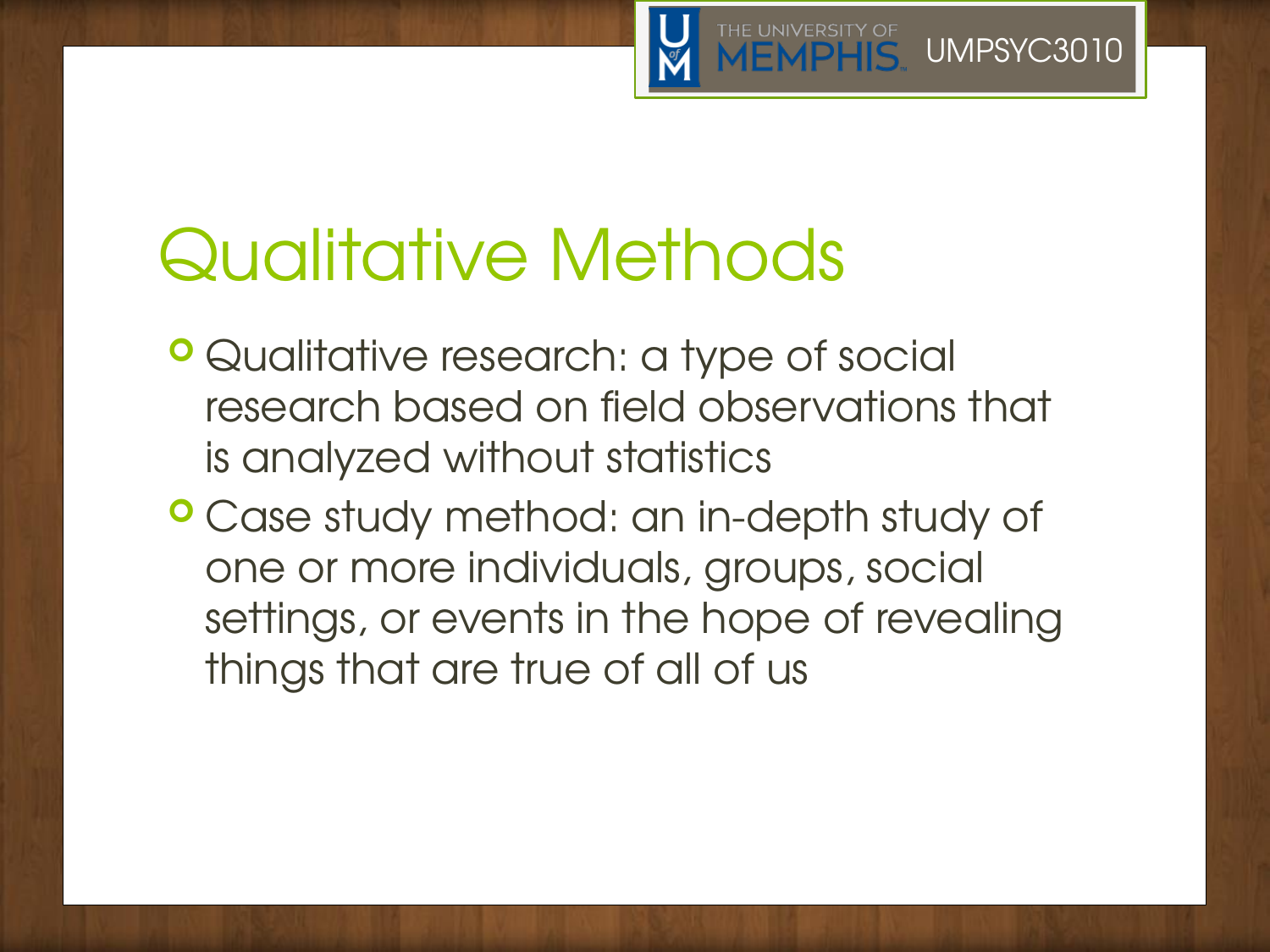

# Qualitative Methods
Qualitative research: a type of social research based on field observations that is analyzed without statistics
Case study method: an in-depth study of one or more individuals, groups, social settings, or events in the hope of revealing things that are true of all of us